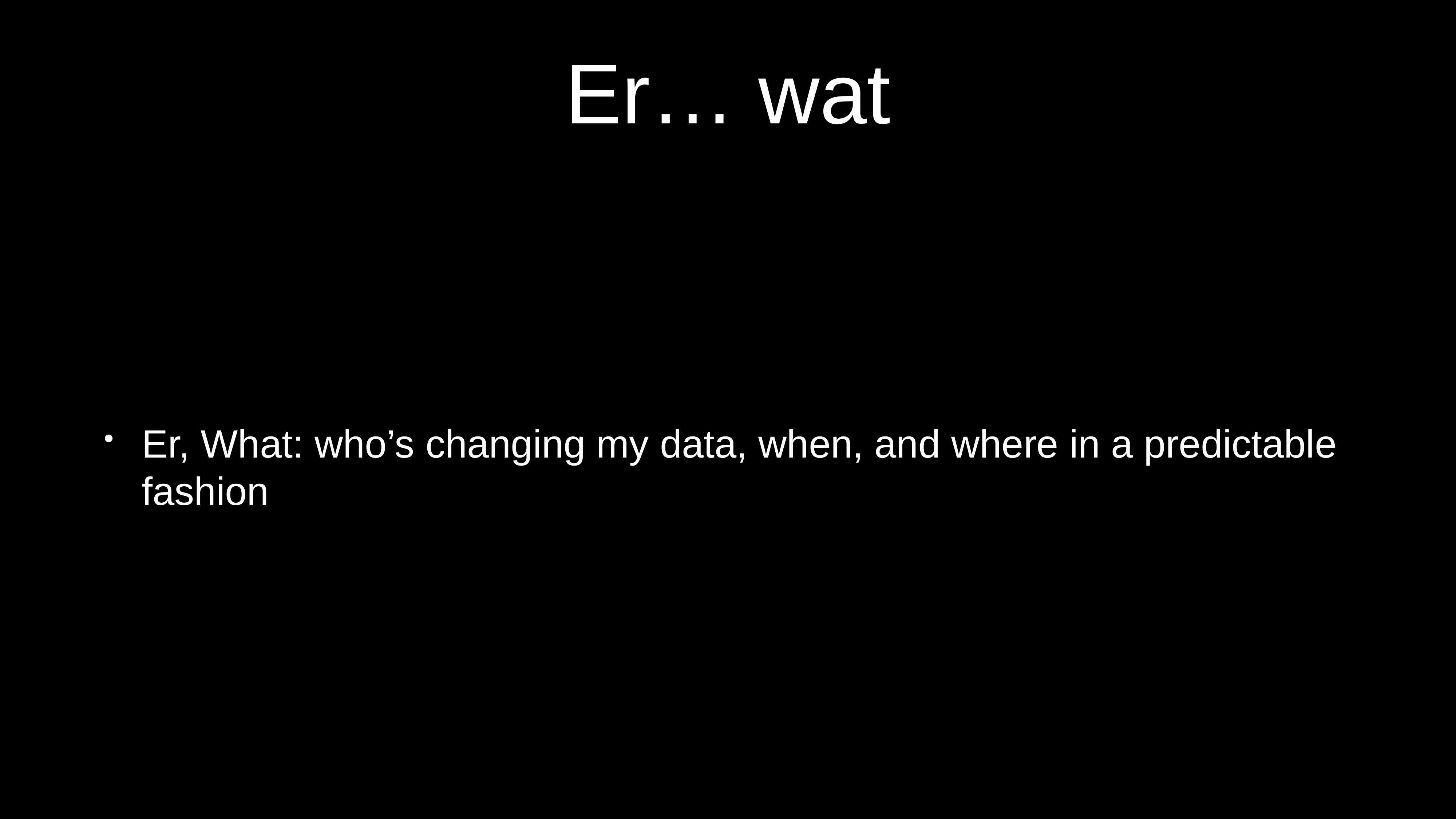

# Er… wat
Er, What: who’s changing my data, when, and where in a predictable fashion